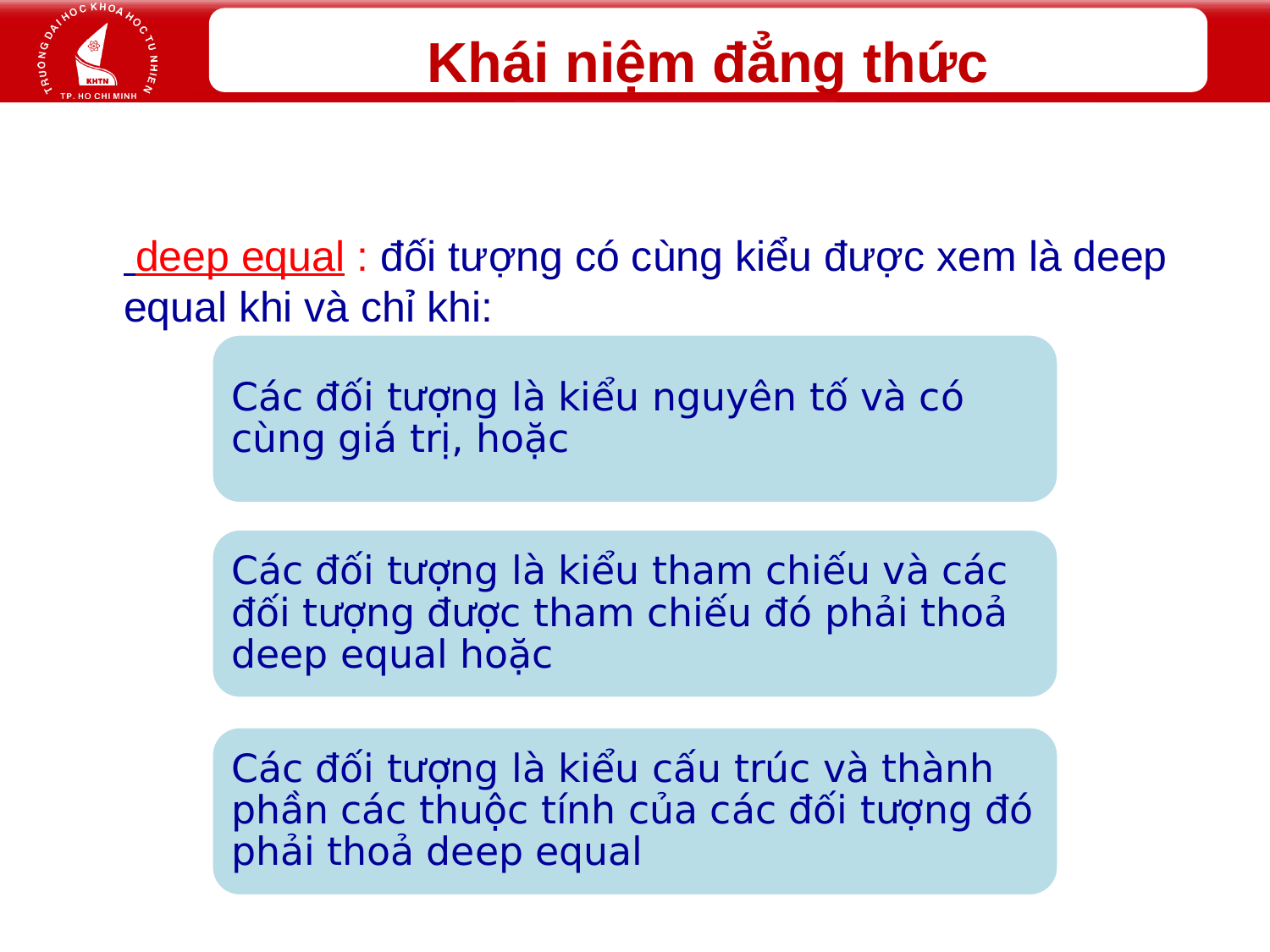

# Khái niệm đẳng thức
	 deep equal : đối tượng có cùng kiểu được xem là deep equal khi và chỉ khi:

Các đối tượng là kiểu nguyên tố và có cùng giá trị, hoặc
Các đối tượng là kiểu tham chiếu và các đối tượng được tham chiếu đó phải thoả deep equal hoặc
Các đối tượng là kiểu cấu trúc và thành phần các thuộc tính của các đối tượng đó phải thoả deep equal